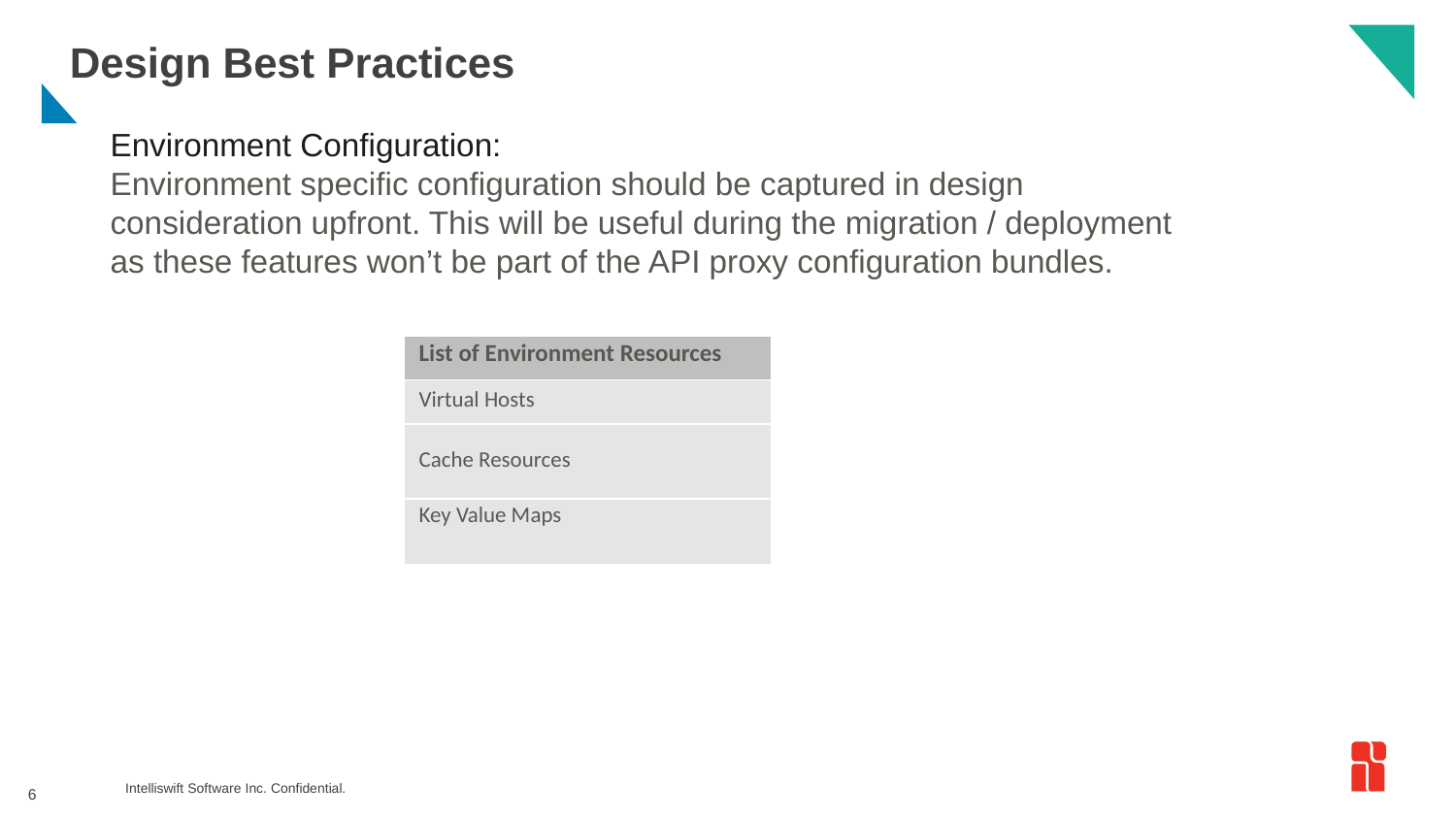

# Design Best Practices
Environment Configuration:
Environment specific configuration should be captured in design consideration upfront. This will be useful during the migration / deployment as these features won’t be part of the API proxy configuration bundles.
| List of Environment Resources |
| --- |
| Virtual Hosts |
| Cache Resources |
| Key Value Maps |